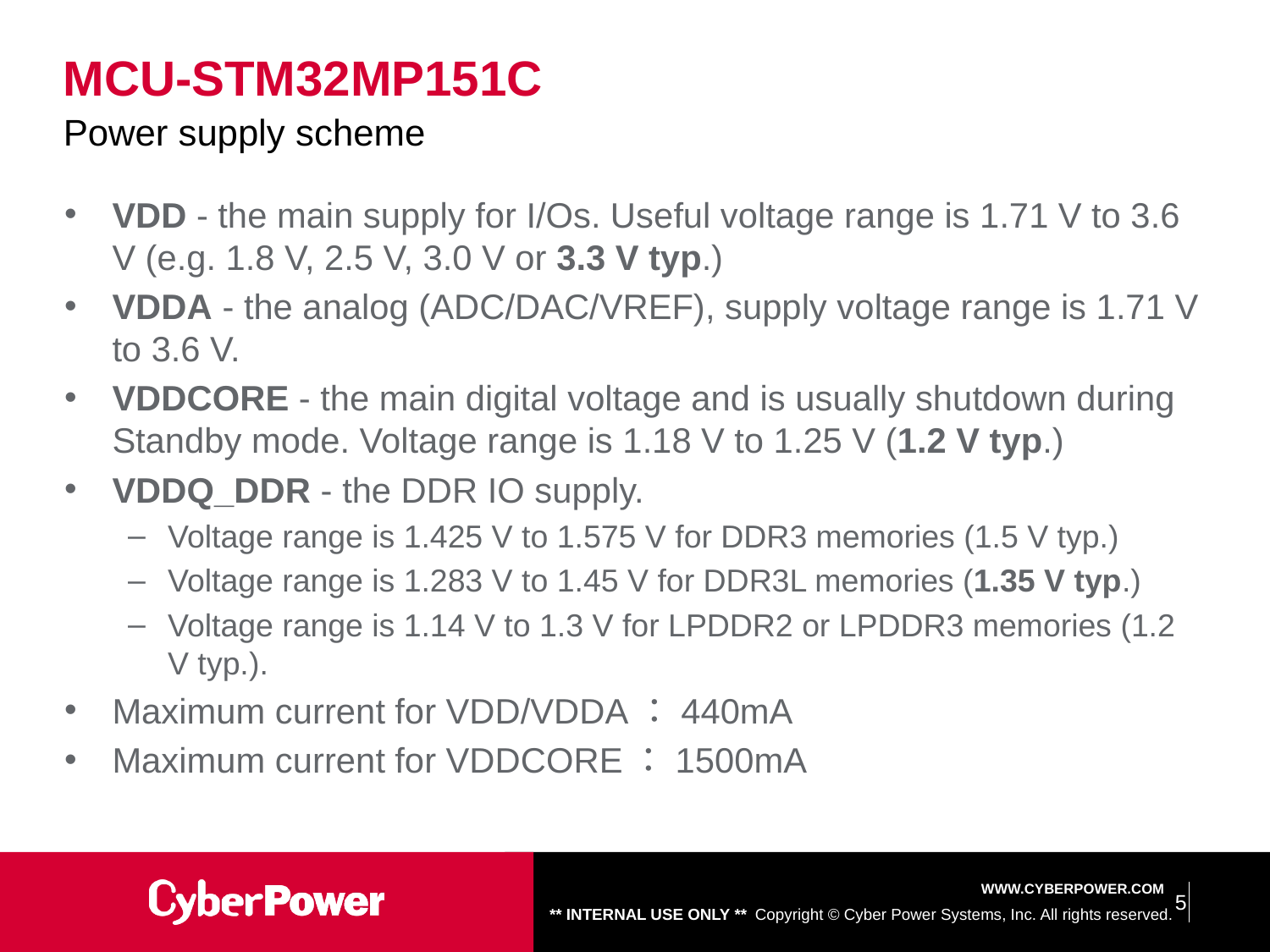

# MCU-STM32MP151C
Power supply scheme
VDD - the main supply for I/Os. Useful voltage range is 1.71 V to 3.6 V (e.g. 1.8 V, 2.5 V, 3.0 V or 3.3 V typ.)
VDDA - the analog (ADC/DAC/VREF), supply voltage range is 1.71 V to 3.6 V.
VDDCORE - the main digital voltage and is usually shutdown during Standby mode. Voltage range is 1.18 V to 1.25 V (1.2 V typ.)
VDDQ_DDR - the DDR IO supply.
Voltage range is 1.425 V to 1.575 V for DDR3 memories (1.5 V typ.)
Voltage range is 1.283 V to 1.45 V for DDR3L memories (1.35 V typ.)
Voltage range is 1.14 V to 1.3 V for LPDDR2 or LPDDR3 memories (1.2 V typ.).
Maximum current for VDD/VDDA：440mA
Maximum current for VDDCORE：1500mA